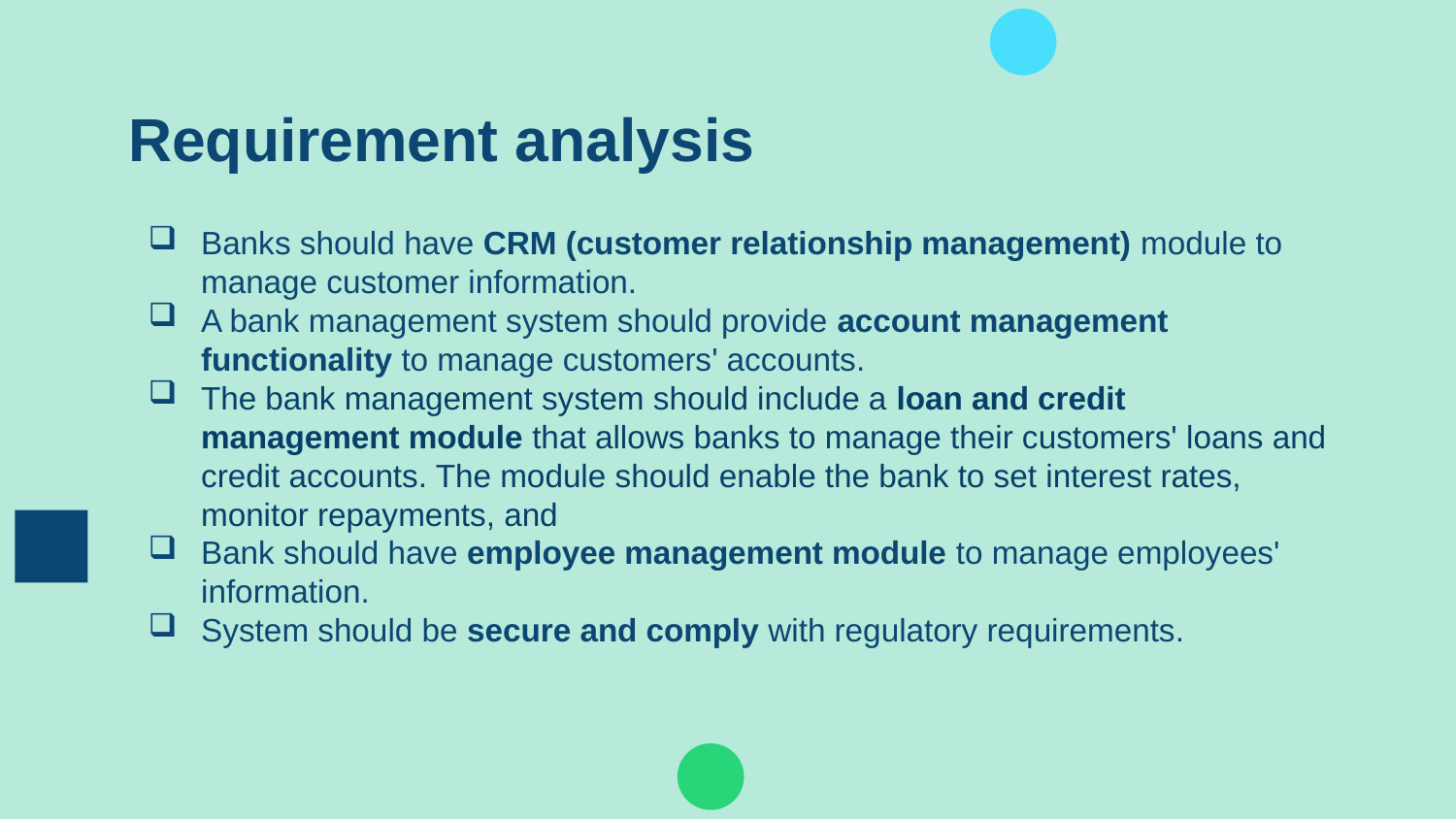

# Requirement analysis
Banks should have CRM (customer relationship management) module to manage customer information.
A bank management system should provide account management functionality to manage customers' accounts.
The bank management system should include a loan and credit management module that allows banks to manage their customers' loans and credit accounts. The module should enable the bank to set interest rates, monitor repayments, and
Bank should have employee management module to manage employees' information.
System should be secure and comply with regulatory requirements.